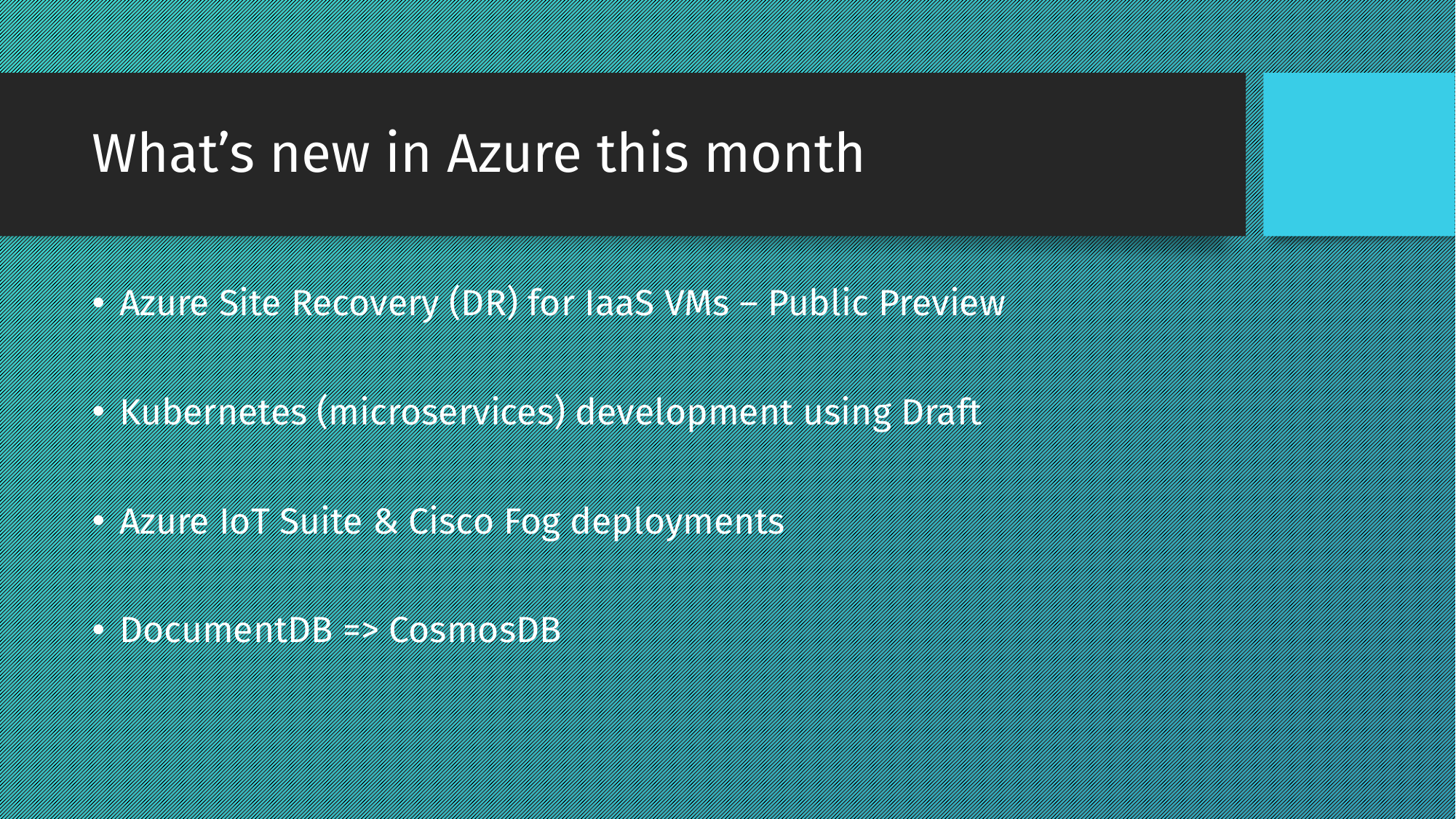

# What’s new in Azure this month
Azure Site Recovery (DR) for IaaS VMs – Public Preview

Kubernetes (microservices) development using Draft

Azure IoT Suite & Cisco Fog deployments

DocumentDB => CosmosDB